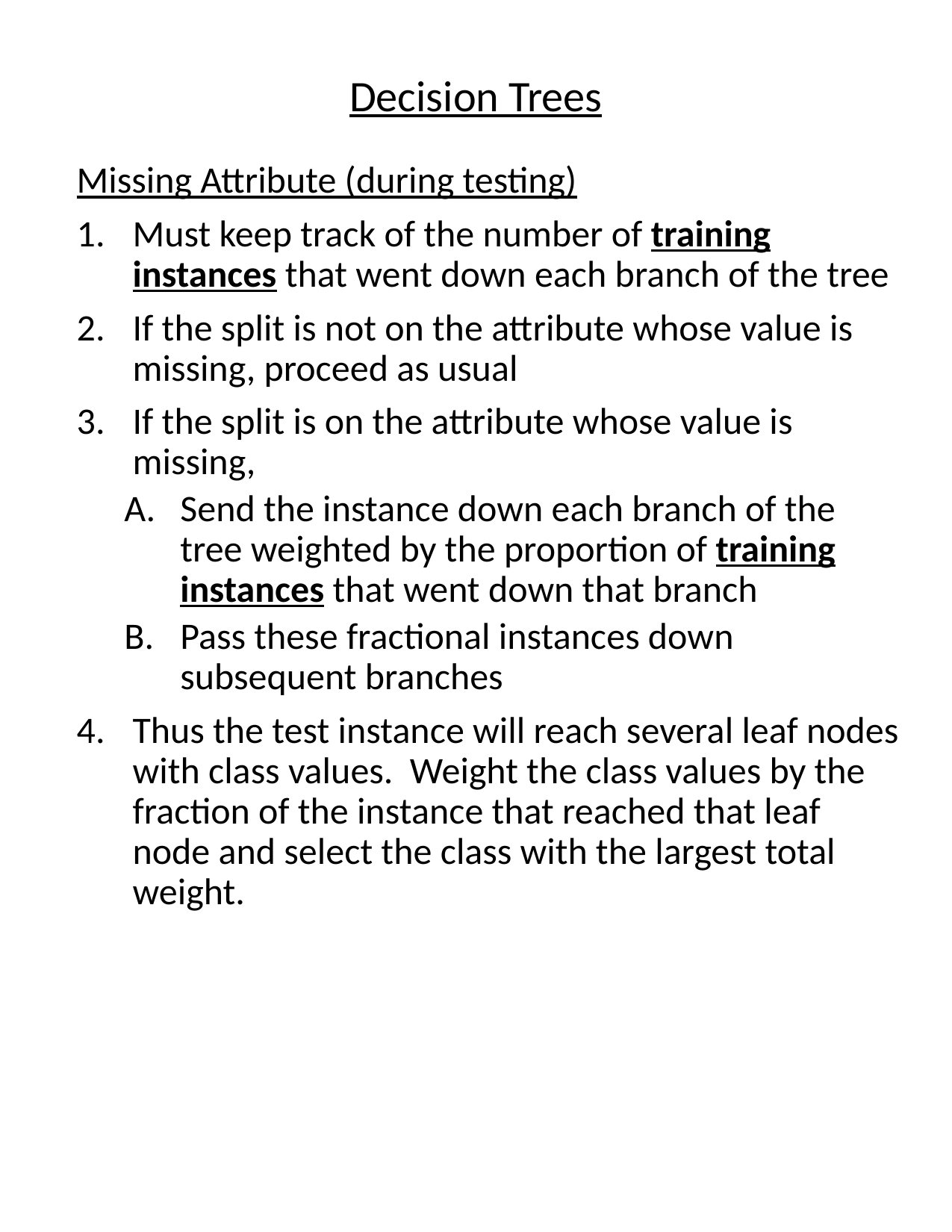

# Decision Trees
Missing Attribute (during testing)
Must keep track of the number of training instances that went down each branch of the tree
If the split is not on the attribute whose value is missing, proceed as usual
If the split is on the attribute whose value is missing,
Send the instance down each branch of the tree weighted by the proportion of training instances that went down that branch
Pass these fractional instances down subsequent branches
Thus the test instance will reach several leaf nodes with class values.  Weight the class values by the fraction of the instance that reached that leaf node and select the class with the largest total weight.